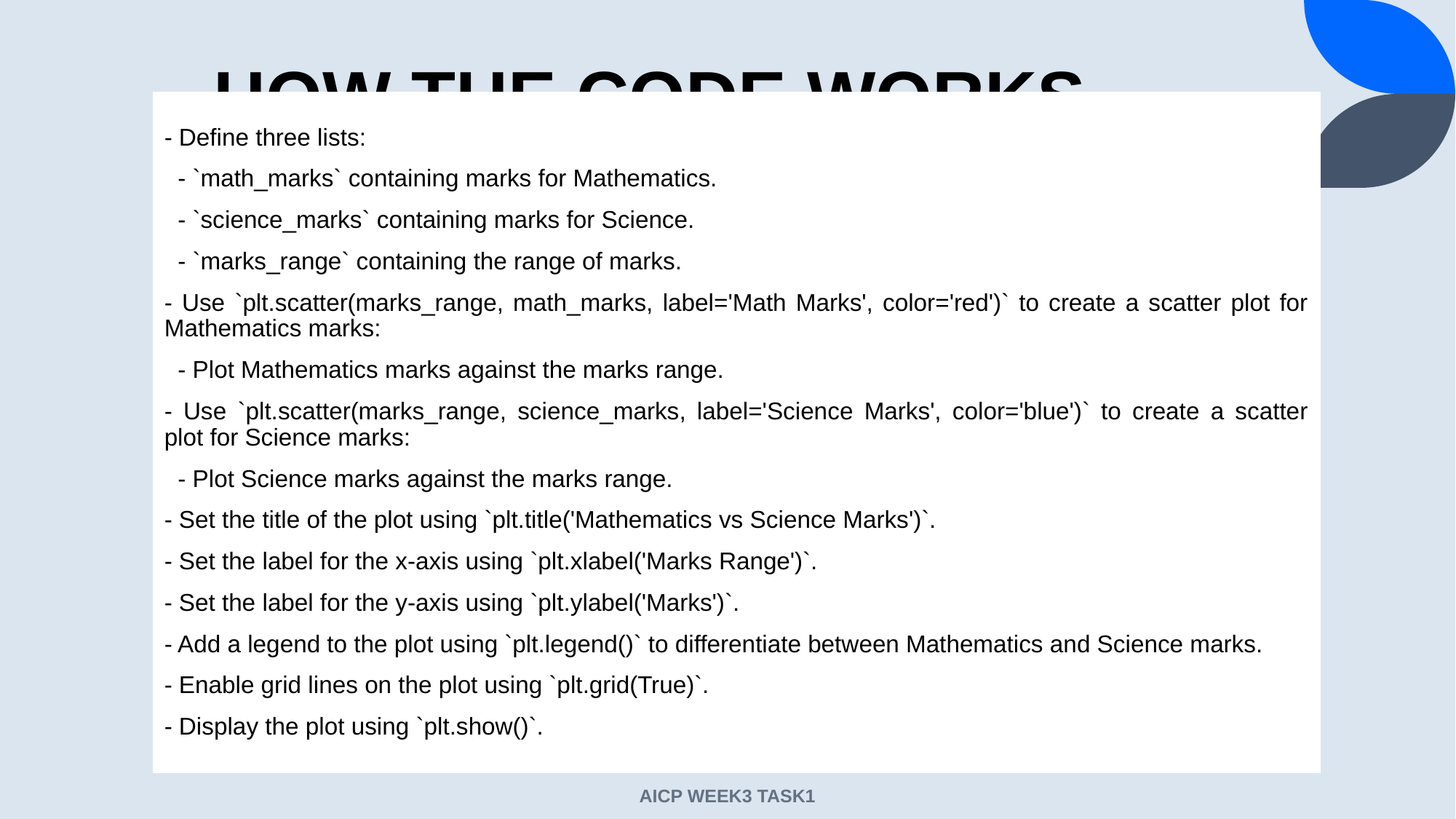

# HOW THE CODE WORKS
- Define three lists:
  - `math_marks` containing marks for Mathematics.
  - `science_marks` containing marks for Science.
  - `marks_range` containing the range of marks.
- Use `plt.scatter(marks_range, math_marks, label='Math Marks', color='red')` to create a scatter plot for Mathematics marks:
  - Plot Mathematics marks against the marks range.
- Use `plt.scatter(marks_range, science_marks, label='Science Marks', color='blue')` to create a scatter plot for Science marks:
  - Plot Science marks against the marks range.
- Set the title of the plot using `plt.title('Mathematics vs Science Marks')`.
- Set the label for the x-axis using `plt.xlabel('Marks Range')`.
- Set the label for the y-axis using `plt.ylabel('Marks')`.
- Add a legend to the plot using `plt.legend()` to differentiate between Mathematics and Science marks.
- Enable grid lines on the plot using `plt.grid(True)`.
- Display the plot using `plt.show()`.
31
AICP WEEK3 TASK1